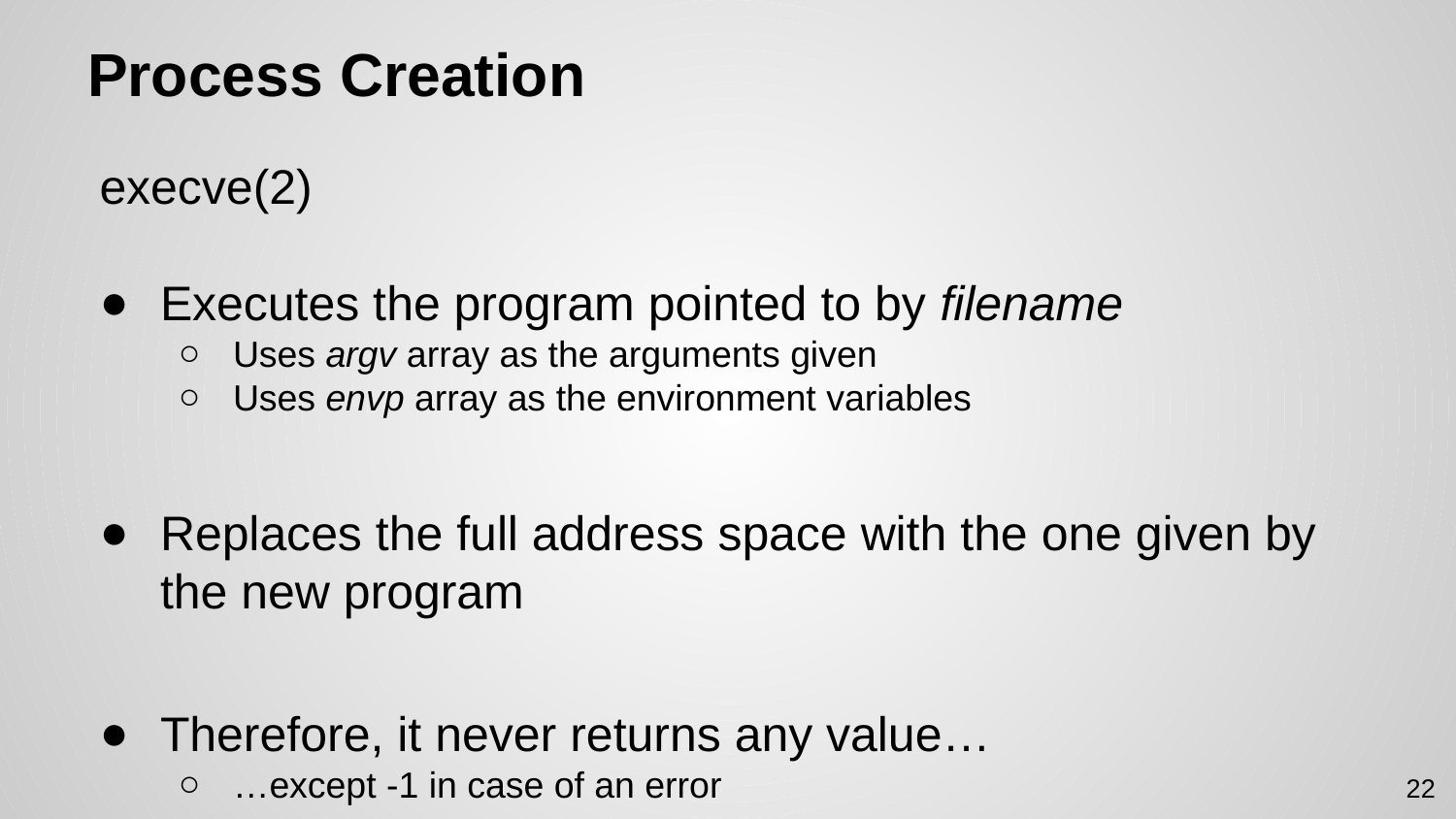

# Process Creation
execve(2)

Executes the program pointed to by filename
Uses argv array as the arguments given
Uses envp array as the environment variables

Replaces the full address space with the one given by the new program

Therefore, it never returns any value…
…except -1 in case of an error
22